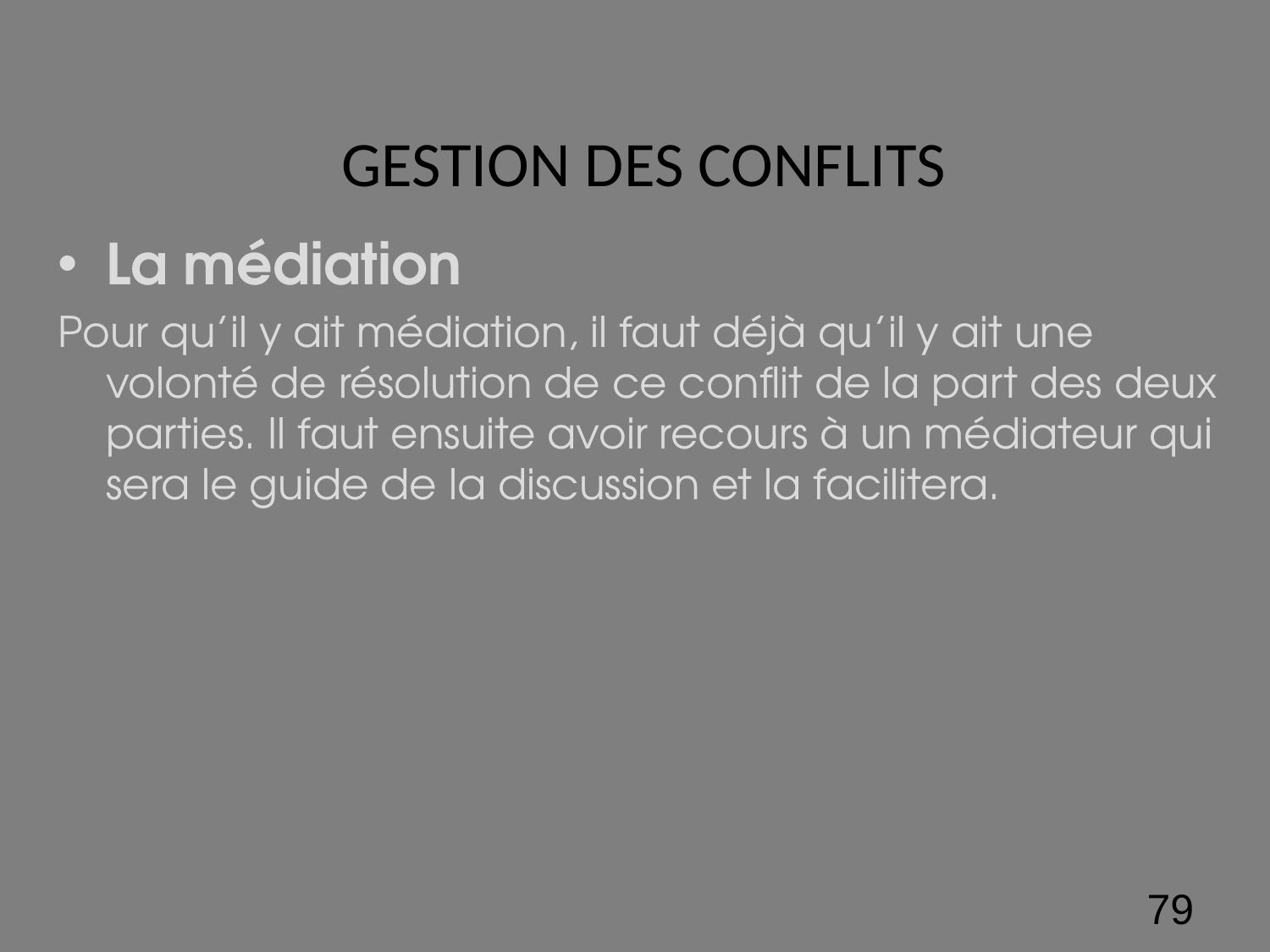

# GESTION DES CONFLITS
La médiation
Pour qu’il y ait médiation, il faut déjà qu’il y ait une volonté de résolution de ce conflit de la part des deux parties. Il faut ensuite avoir recours à un médiateur qui sera le guide de la discussion et la facilitera.
79